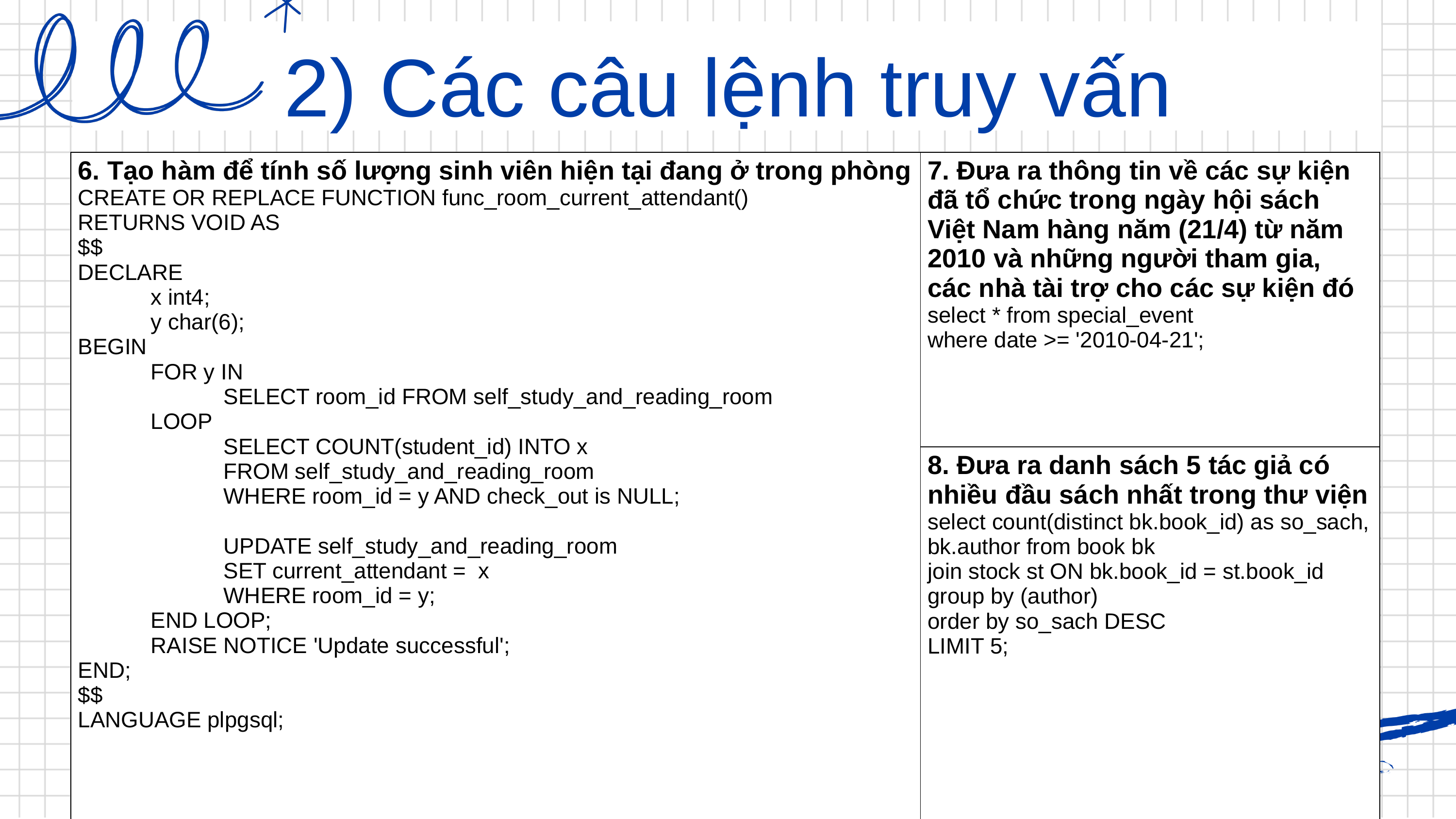

2) Các câu lệnh truy vấn
| 6. Tạo hàm để tính số lượng sinh viên hiện tại đang ở trong phòng CREATE OR REPLACE FUNCTION func\_room\_current\_attendant() RETURNS VOID AS $$ DECLARE x int4; y char(6); BEGIN FOR y IN SELECT room\_id FROM self\_study\_and\_reading\_room LOOP SELECT COUNT(student\_id) INTO x FROM self\_study\_and\_reading\_room WHERE room\_id = y AND check\_out is NULL; UPDATE self\_study\_and\_reading\_room SET current\_attendant = x WHERE room\_id = y; END LOOP; RAISE NOTICE 'Update successful'; END; $$ LANGUAGE plpgsql; | 7. Đưa ra thông tin về các sự kiện đã tổ chức trong ngày hội sách Việt Nam hàng năm (21/4) từ năm 2010 và những người tham gia, các nhà tài trợ cho các sự kiện đó select \* from special\_event where date >= '2010-04-21'; |
| --- | --- |
|  | 8. Đưa ra danh sách 5 tác giả có nhiều đầu sách nhất trong thư viện select count(distinct bk.book\_id) as so\_sach, bk.author from book bk join stock st ON bk.book\_id = st.book\_id group by (author) order by so\_sach DESC LIMIT 5; |